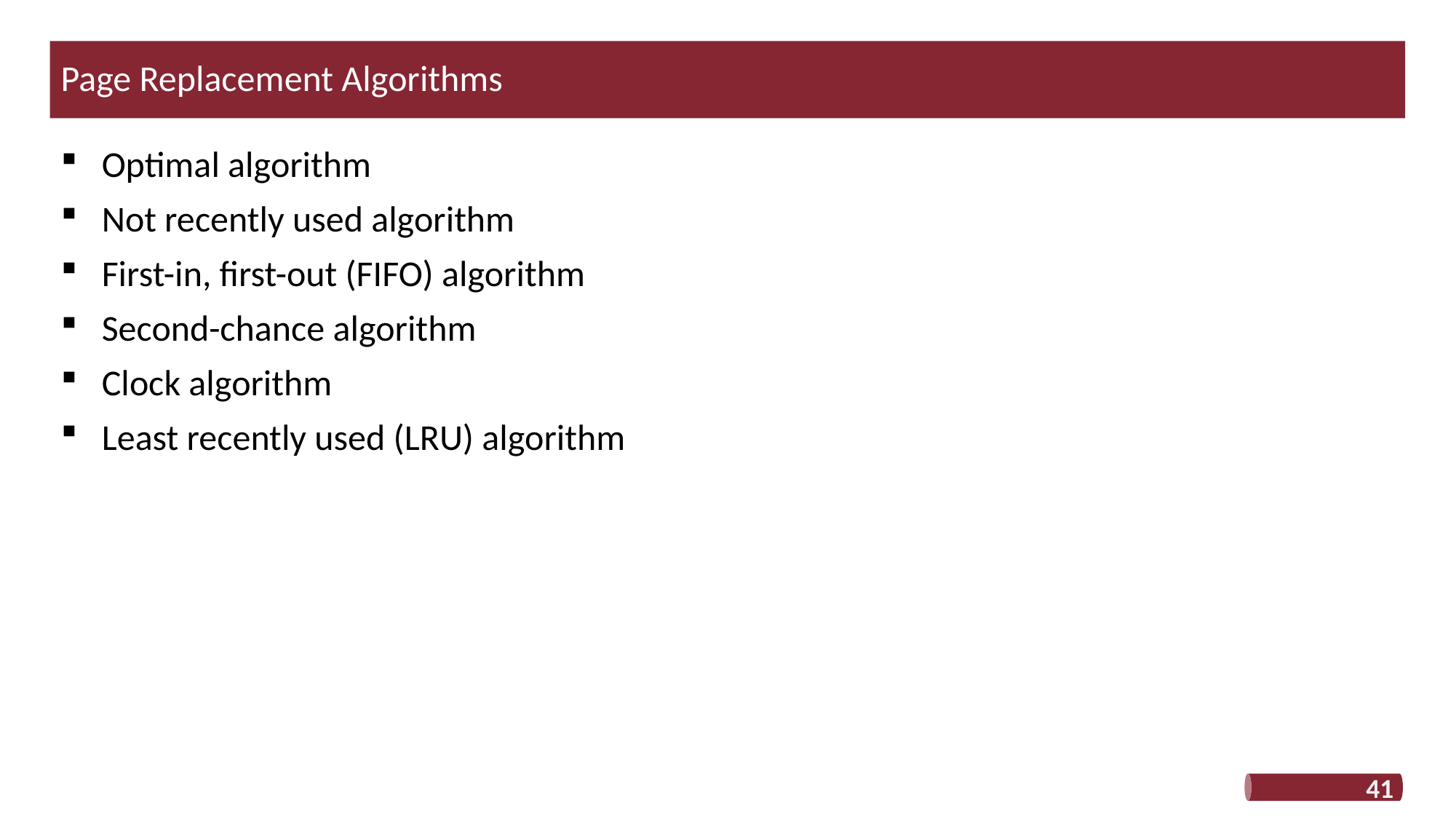

# Page Replacement Algorithms
Optimal algorithm
Not recently used algorithm
First-in, first-out (FIFO) algorithm
Second-chance algorithm
Clock algorithm
Least recently used (LRU) algorithm

41